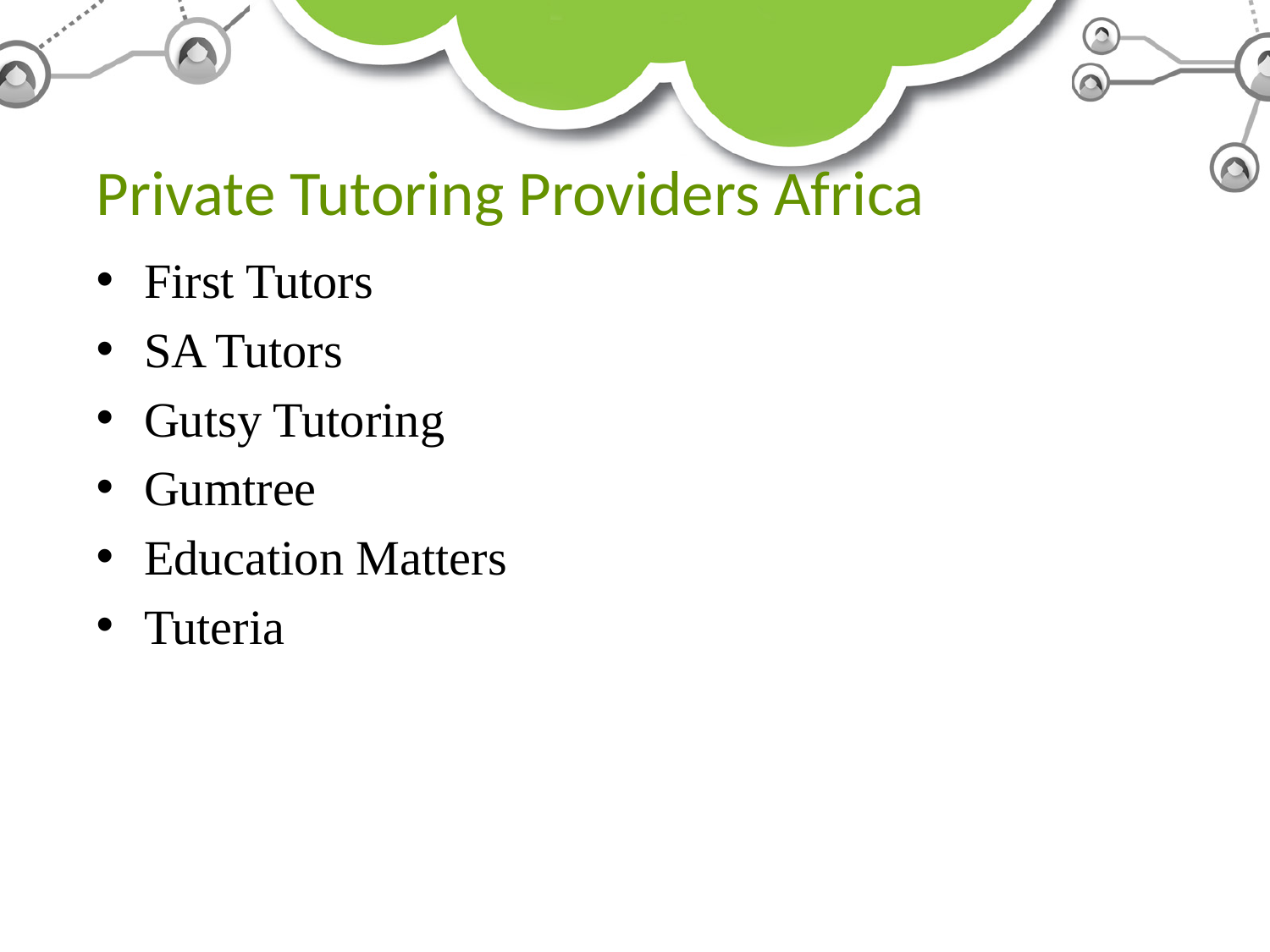

# Private Tutoring Providers Africa
First Tutors
SA Tutors
Gutsy Tutoring
Gumtree
Education Matters
Tuteria